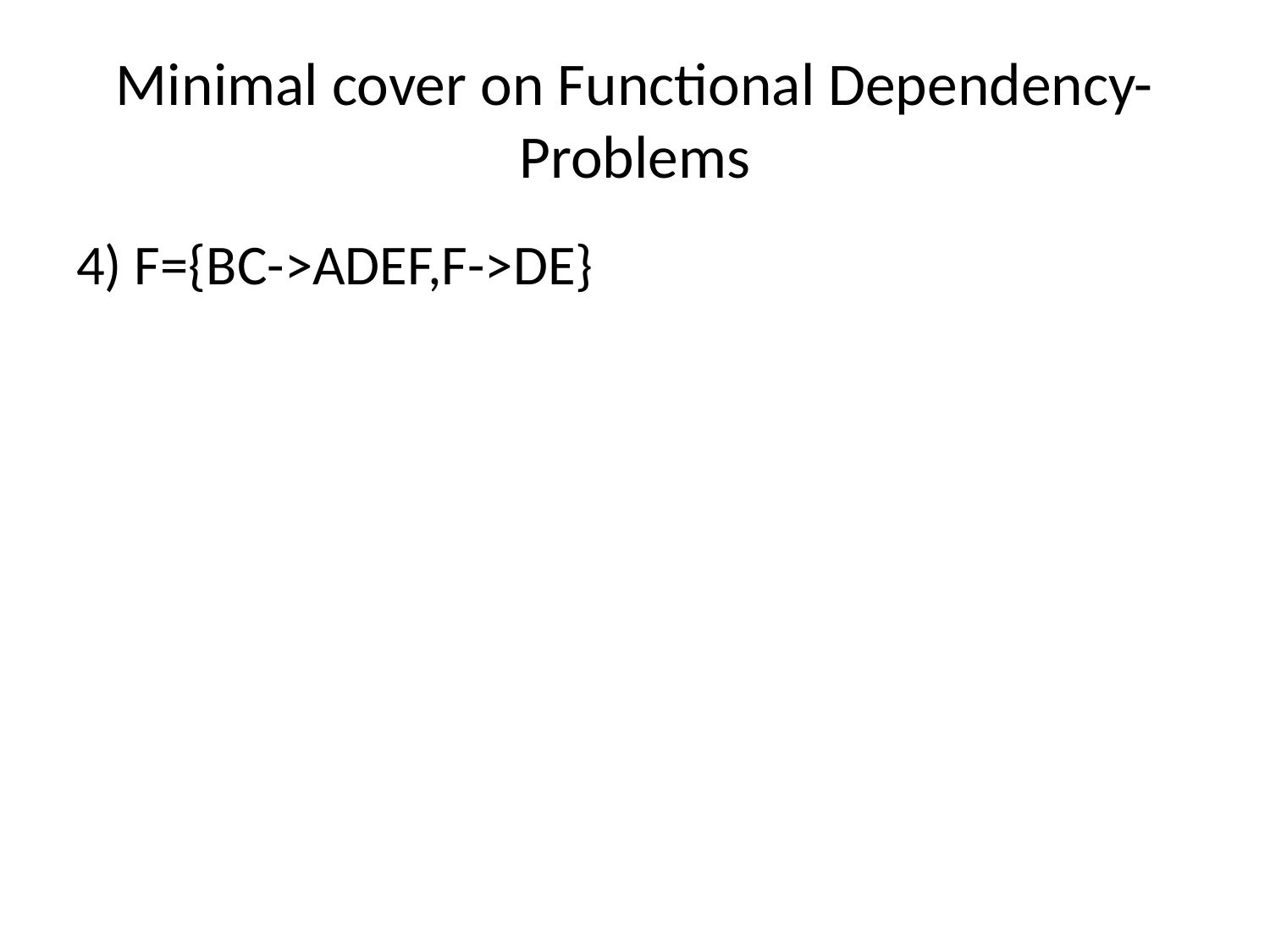

# Minimal cover on Functional Dependency- Problems
4) F={BC->ADEF,F->DE}